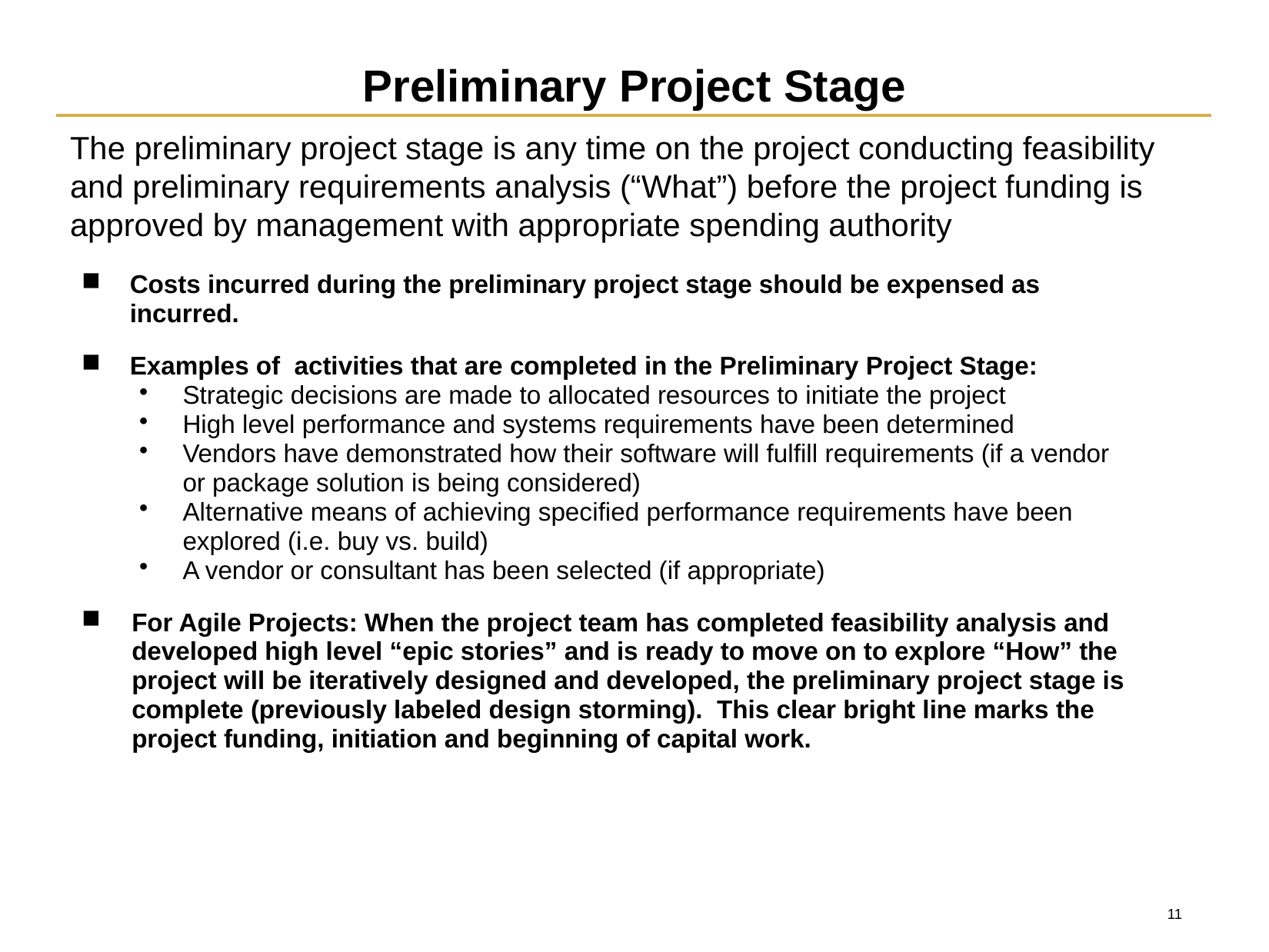

# Preliminary Project Stage
The preliminary project stage is any time on the project conducting feasibility and preliminary requirements analysis (“What”) before the project funding is approved by management with appropriate spending authority
Costs incurred during the preliminary project stage should be expensed as incurred.
Examples of  activities that are completed in the Preliminary Project Stage:
Strategic decisions are made to allocated resources to initiate the project
High level performance and systems requirements have been determined
Vendors have demonstrated how their software will fulfill requirements (if a vendor or package solution is being considered)
Alternative means of achieving specified performance requirements have been explored (i.e. buy vs. build)
A vendor or consultant has been selected (if appropriate)
For Agile Projects: When the project team has completed feasibility analysis and developed high level “epic stories” and is ready to move on to explore “How” the project will be iteratively designed and developed, the preliminary project stage is complete (previously labeled design storming).  This clear bright line marks the project funding, initiation and beginning of capital work.

11